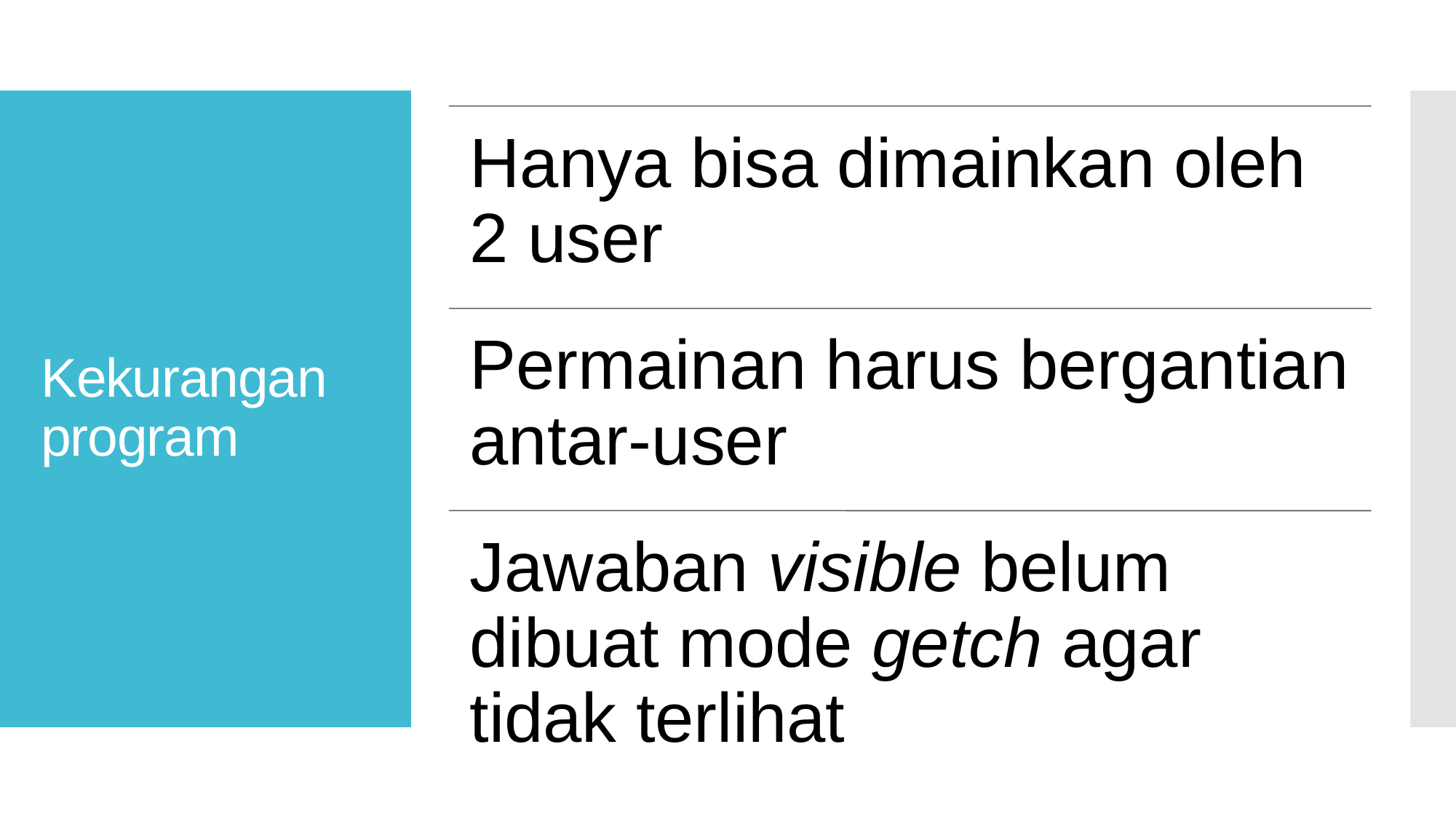

Hanya bisa dimainkan oleh 2 user
Permainan harus bergantian antar-user
Jawaban visible belum dibuat mode getch agar tidak terlihat
# Kekurangan program